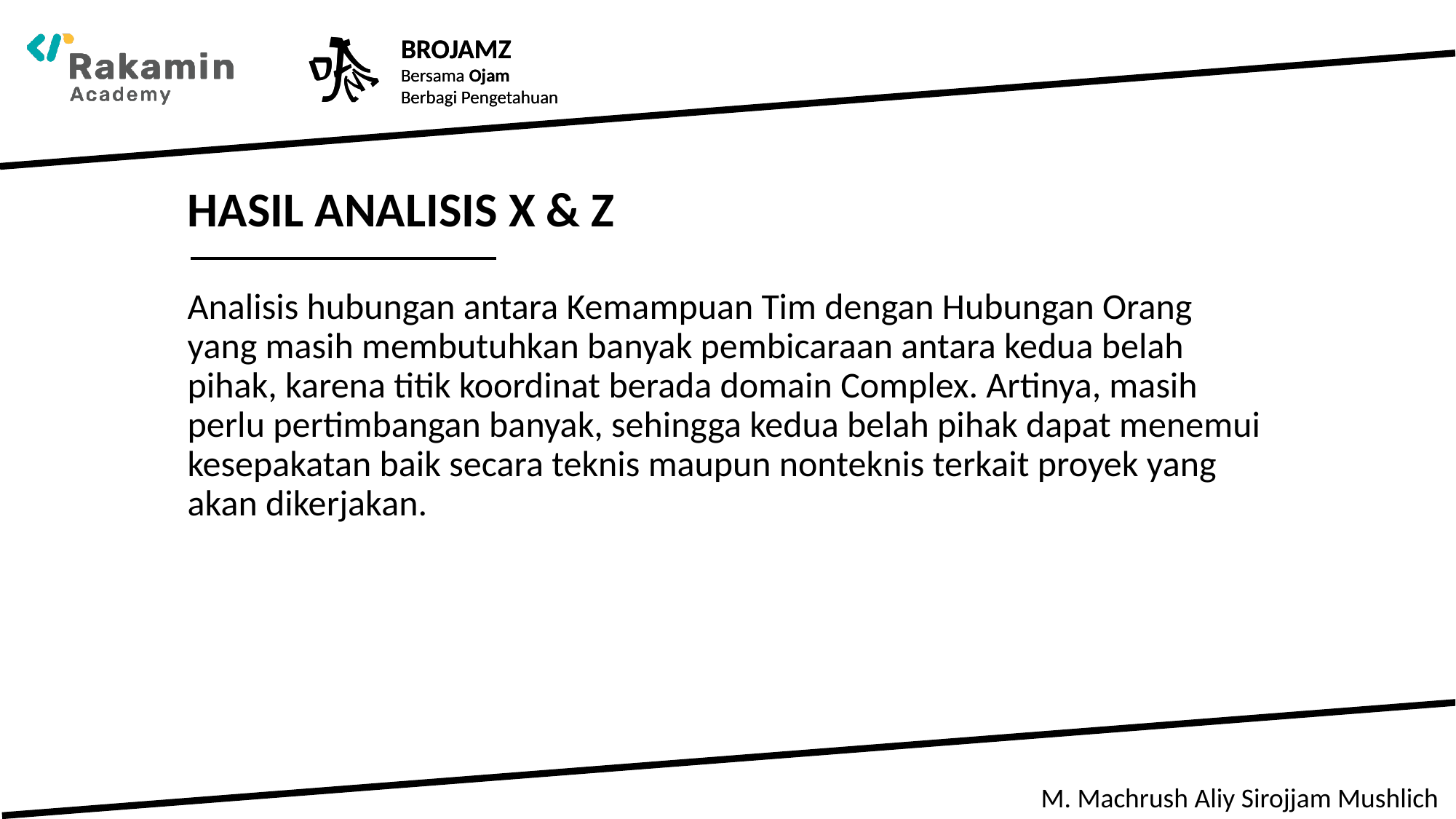

HASIL ANALISIS X & Z
Analisis hubungan antara Kemampuan Tim dengan Hubungan Orang yang masih membutuhkan banyak pembicaraan antara kedua belah pihak, karena titik koordinat berada domain Complex. Artinya, masih perlu pertimbangan banyak, sehingga kedua belah pihak dapat menemui kesepakatan baik secara teknis maupun nonteknis terkait proyek yang akan dikerjakan.